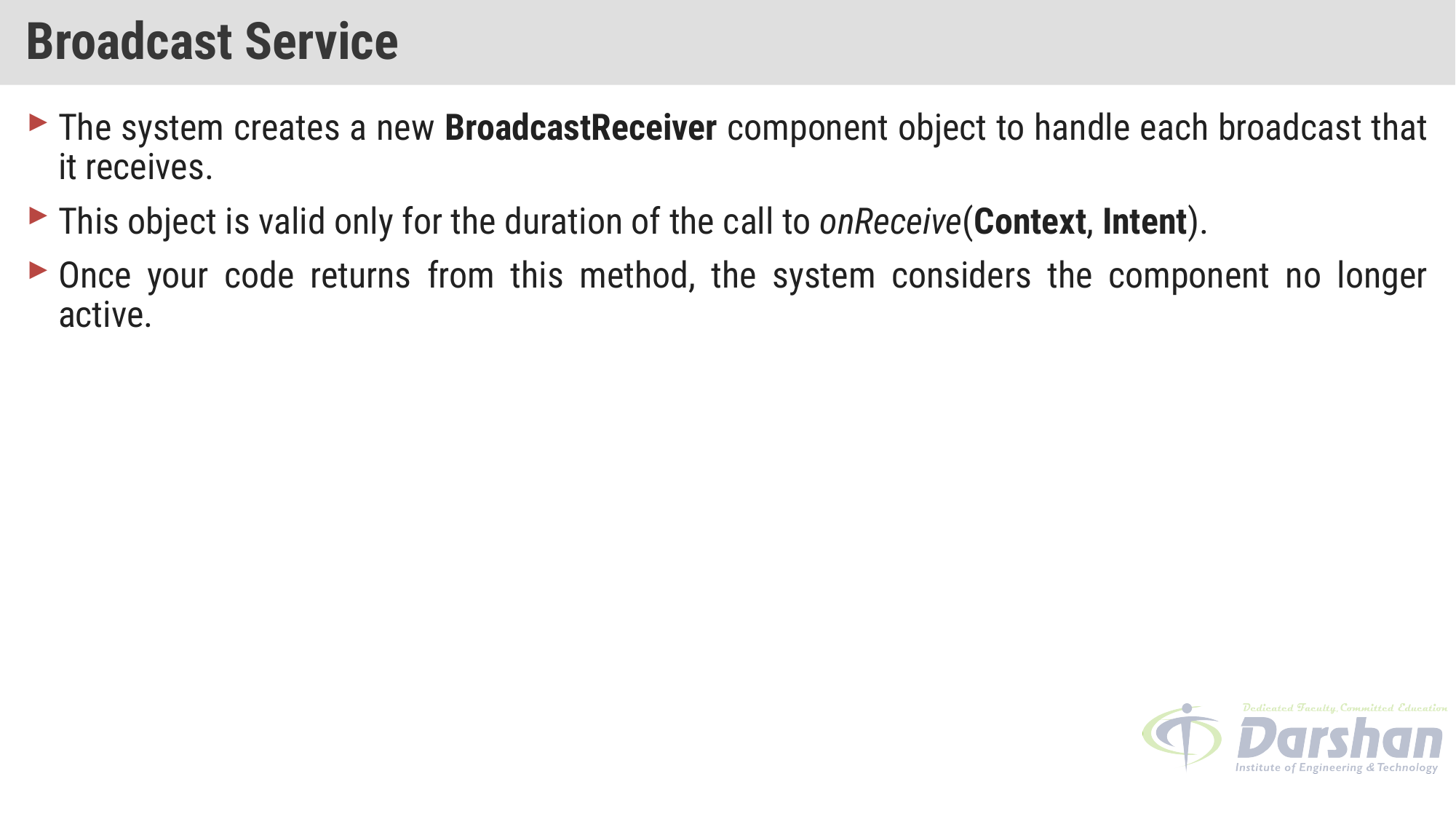

# Broadcast Service
The system creates a new BroadcastReceiver component object to handle each broadcast that it receives.
This object is valid only for the duration of the call to onReceive(Context, Intent).
Once your code returns from this method, the system considers the component no longer active.